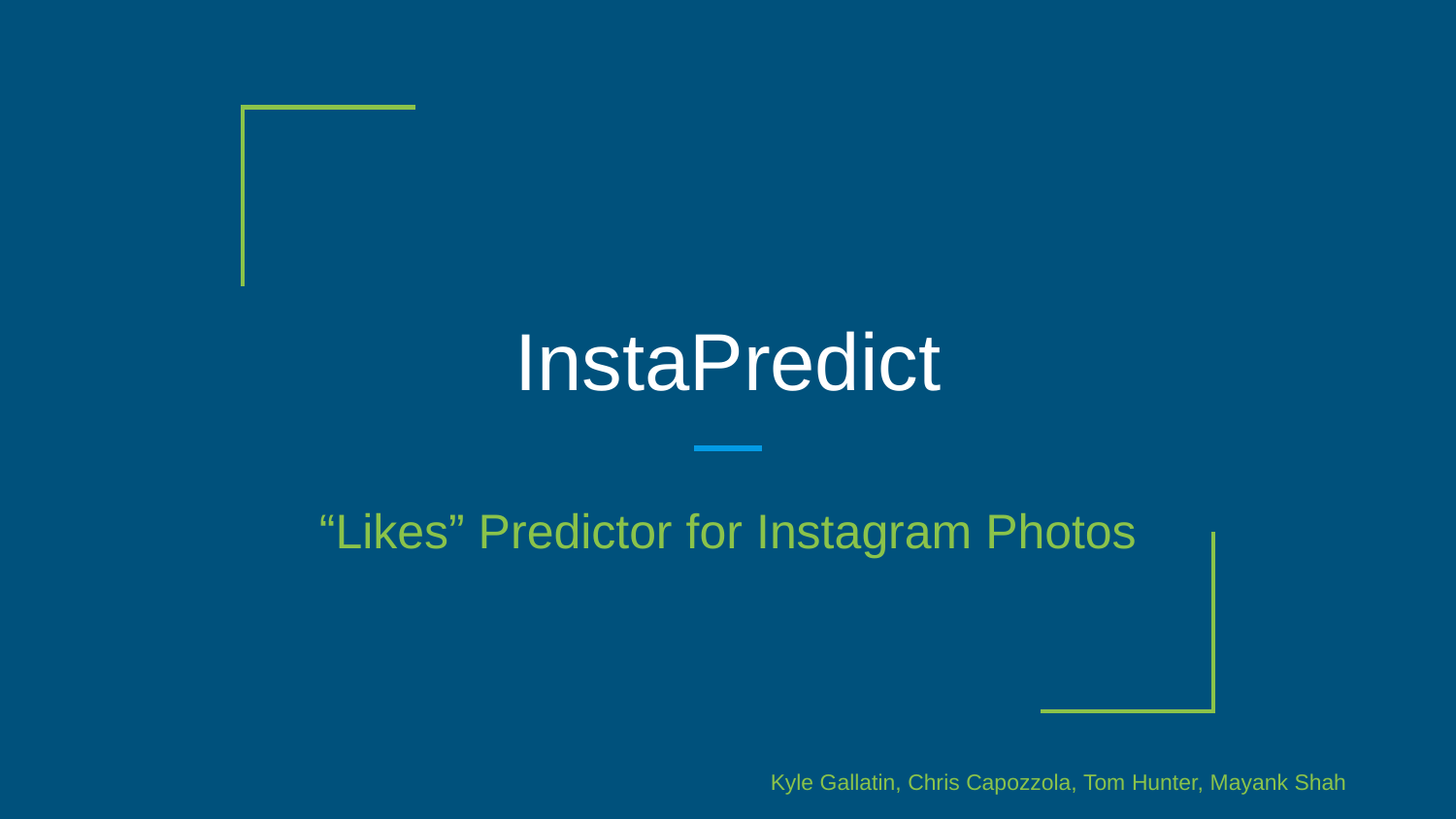

# InstaPredict
“Likes” Predictor for Instagram Photos

Kyle Gallatin, Chris Capozzola, Tom Hunter, Mayank Shah